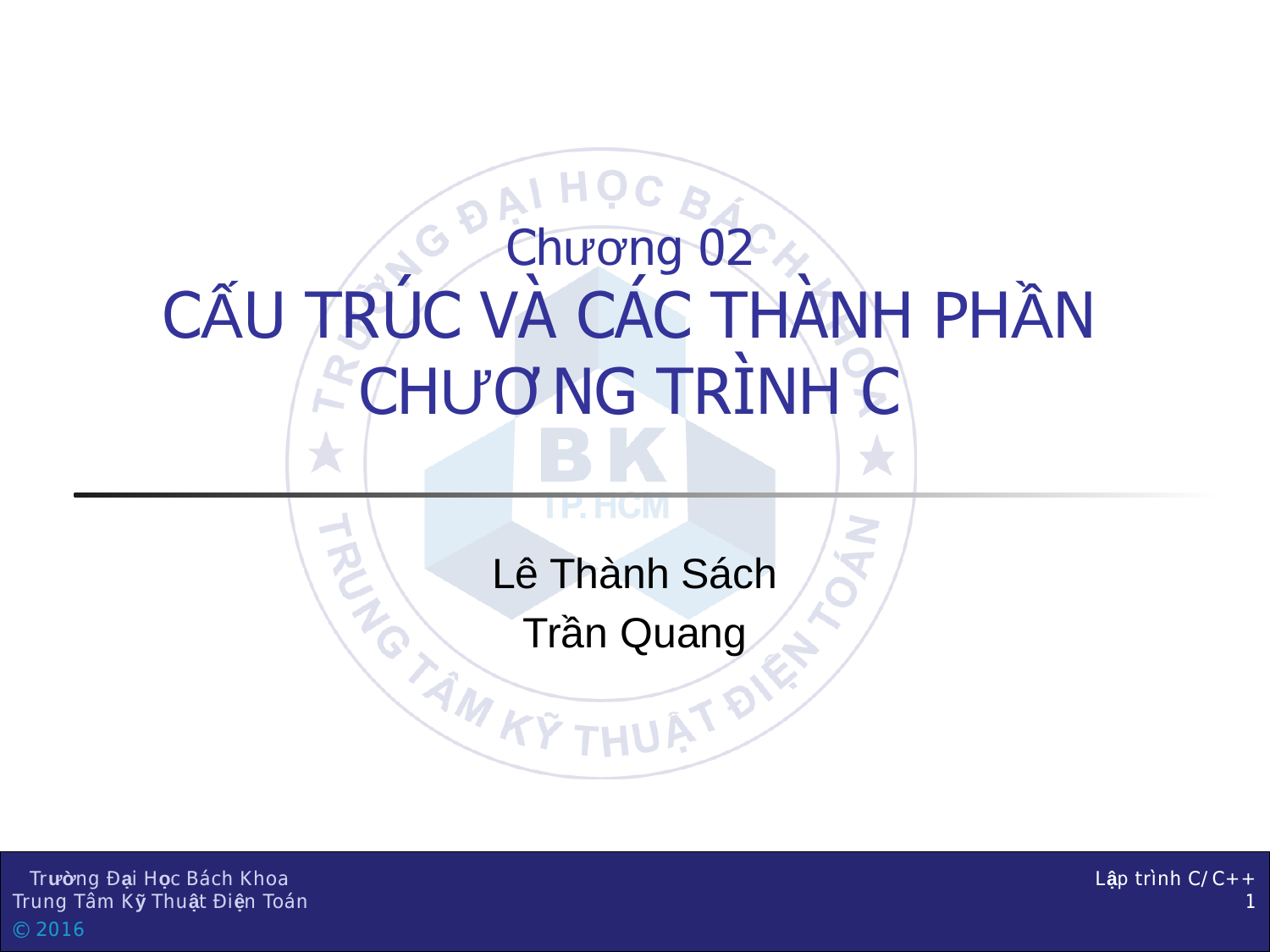

# Chương 02 CẤU TRÚC VÀ CÁC THÀNH PHẦN CHƯƠNG TRÌNH C
Lê Thành Sách
Trần Quang